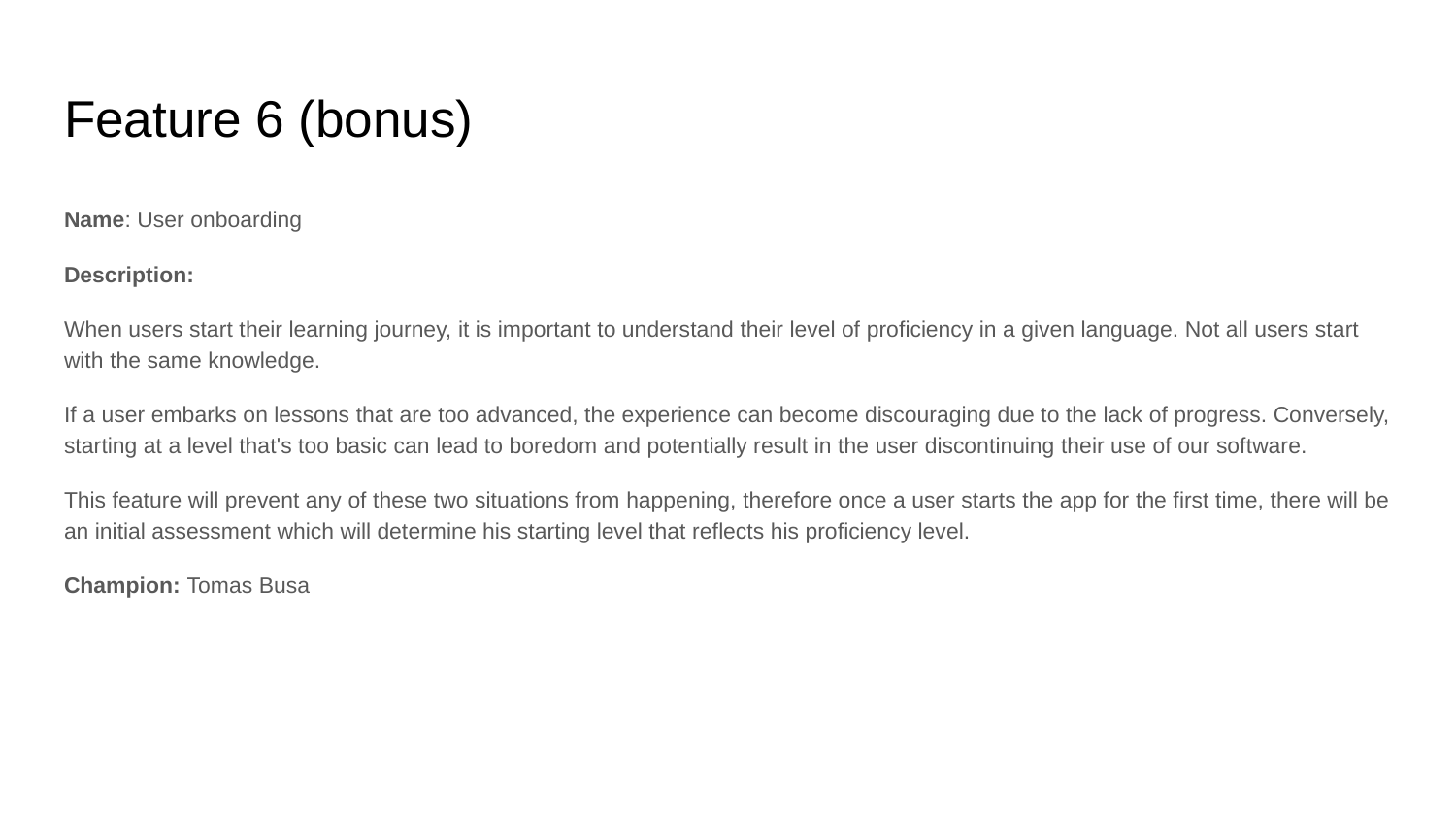

# Feature 6 (bonus)
Name: User onboarding
Description:
When users start their learning journey, it is important to understand their level of proficiency in a given language. Not all users start with the same knowledge.
If a user embarks on lessons that are too advanced, the experience can become discouraging due to the lack of progress. Conversely, starting at a level that's too basic can lead to boredom and potentially result in the user discontinuing their use of our software.
This feature will prevent any of these two situations from happening, therefore once a user starts the app for the first time, there will be an initial assessment which will determine his starting level that reflects his proficiency level.
Champion: Tomas Busa